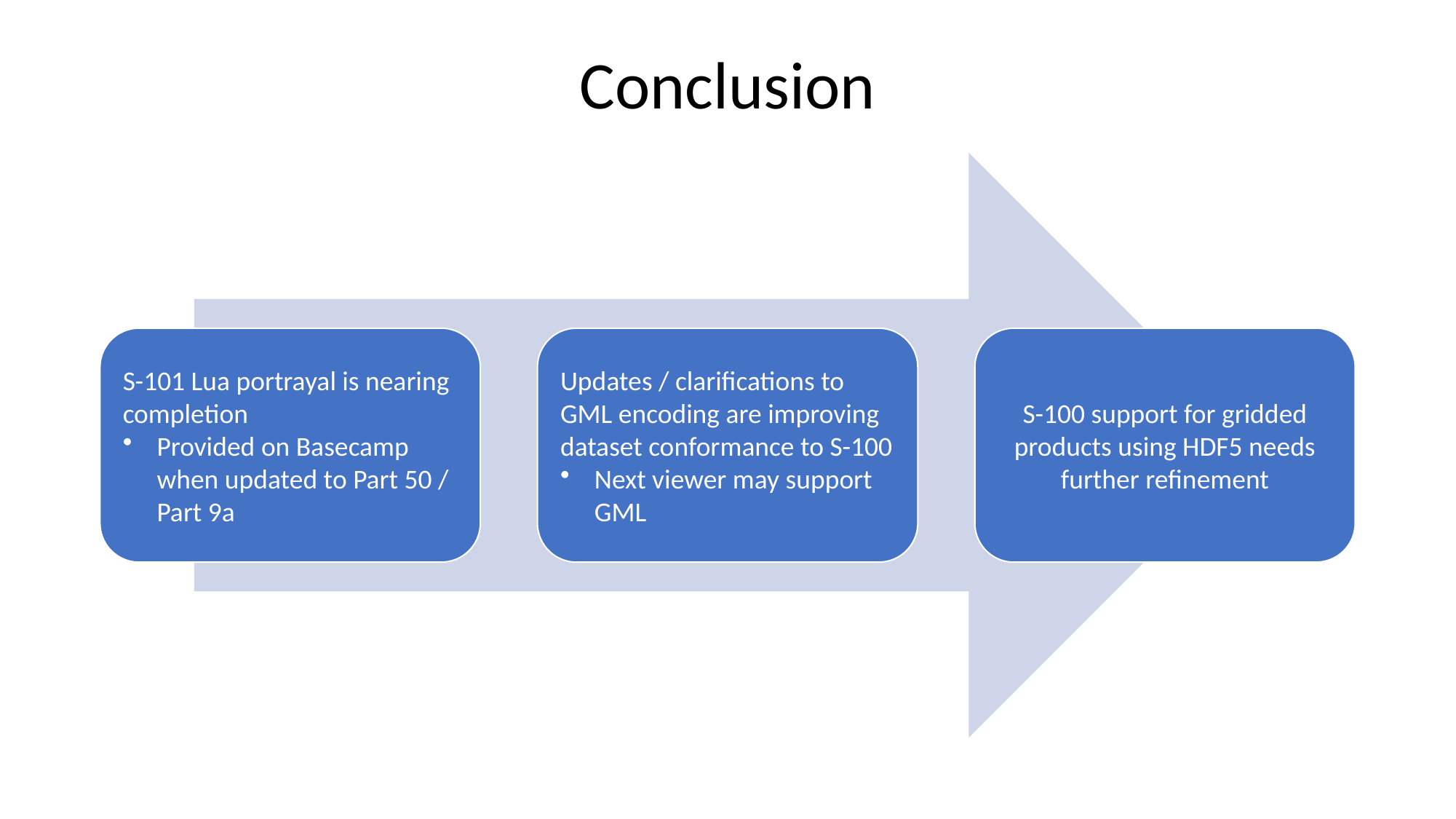

# Conclusion
S-101 Lua portrayal is nearing completion
Provided on Basecamp when updated to Part 50 / Part 9a
Updates / clarifications to GML encoding are improving dataset conformance to S-100
Next viewer may support GML
S-100 support for gridded products using HDF5 needs further refinement